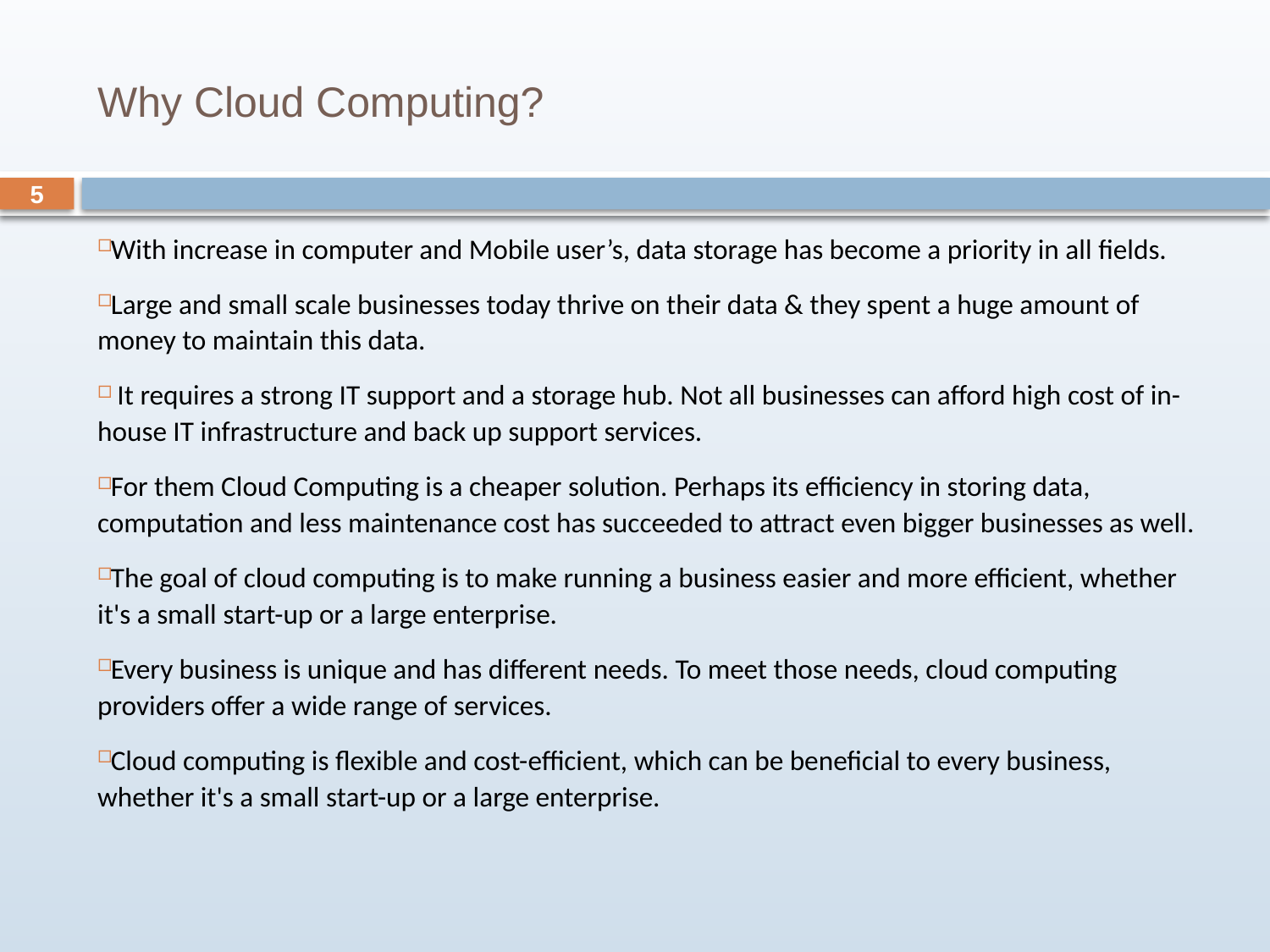

# Why Cloud Computing?
5
With increase in computer and Mobile user’s, data storage has become a priority in all fields.
Large and small scale businesses today thrive on their data & they spent a huge amount of money to maintain this data.
 It requires a strong IT support and a storage hub. Not all businesses can afford high cost of in-house IT infrastructure and back up support services.
For them Cloud Computing is a cheaper solution. Perhaps its efficiency in storing data, computation and less maintenance cost has succeeded to attract even bigger businesses as well.
The goal of cloud computing is to make running a business easier and more efficient, whether it's a small start-up or a large enterprise.
Every business is unique and has different needs. To meet those needs, cloud computing providers offer a wide range of services.
Cloud computing is flexible and cost-efficient, which can be beneficial to every business, whether it's a small start-up or a large enterprise.